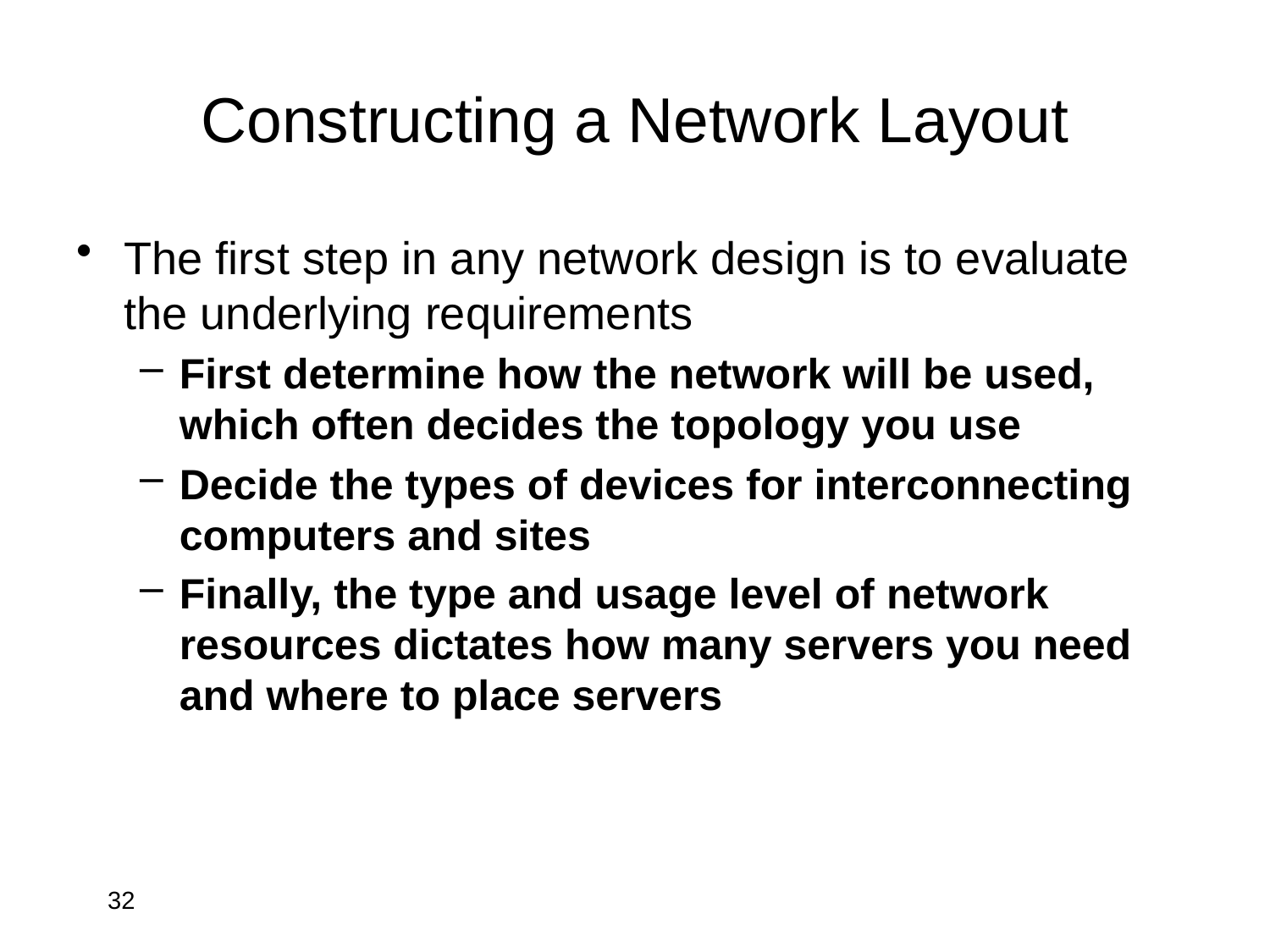

# Constructing a Network Layout
The first step in any network design is to evaluate the underlying requirements
First determine how the network will be used, which often decides the topology you use
Decide the types of devices for interconnecting computers and sites
Finally, the type and usage level of network resources dictates how many servers you need and where to place servers

32